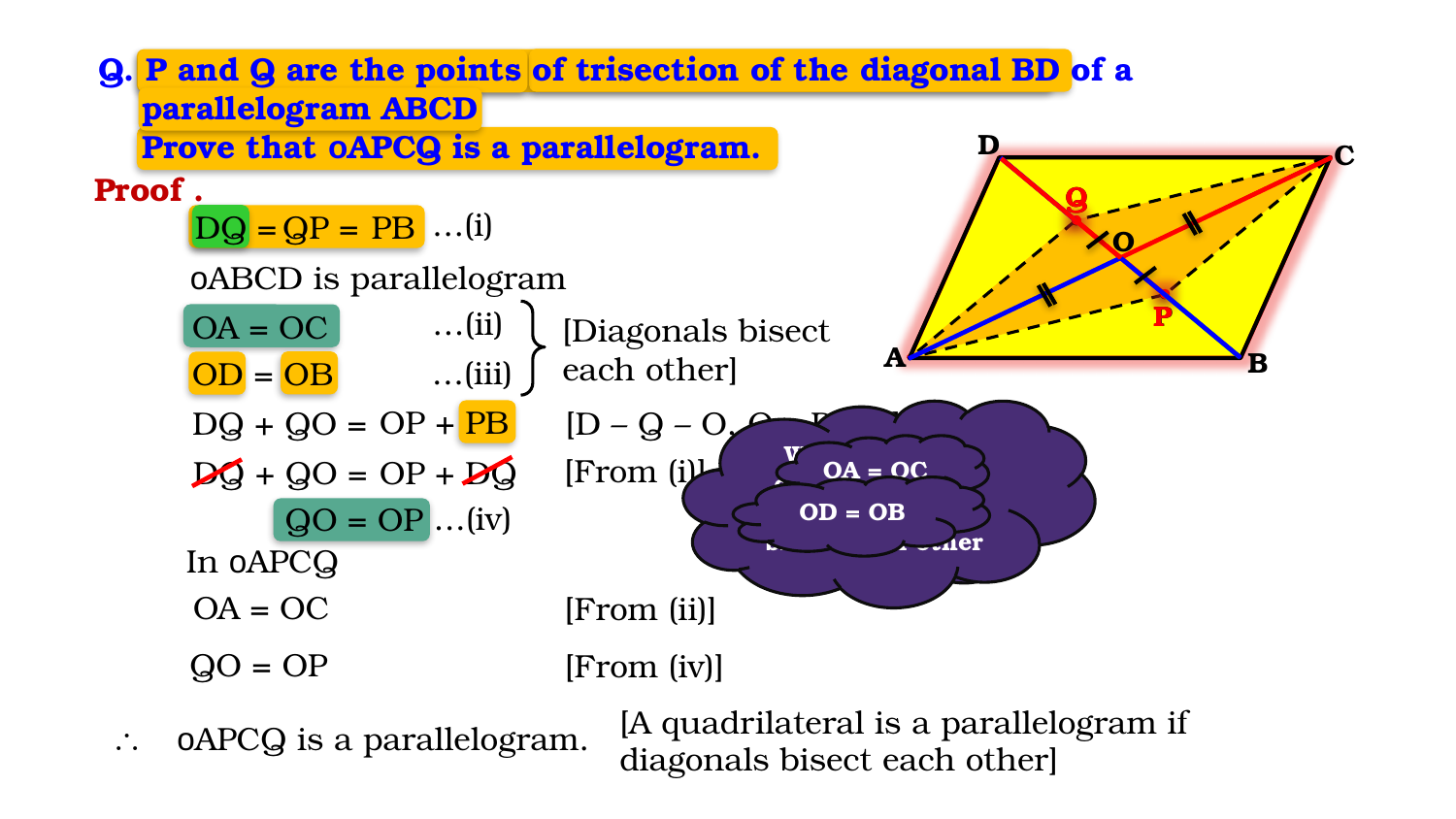

Q. P and Q are the points of trisection of the diagonal BD of a
    parallelogram ABCD
    Prove that oAPCQ is a parallelogram.

D
C

Q

O

P
A
B

Proof .
Q
…(i)
DQ =
QP =
PB

oABCD is parallelogram

P
…(ii)
OA = OC

[Diagonals bisect each other]

…(iii)
OD = OB

 OP + PB
[D – Q – O, O – P – B]
DQ + QO =

We know that, diagonals of the parallelogram bisect each other
OA = OC
oABCD is a parallelogram
[From (i)]
 OP + DQ
DQ + QO =
OD = DQ + QO
OB = OP + PB
OD = OB
…(iv)
QO = OP
Consider oAPCQ

In oAPCQ
OA = OC
[From (ii)]
QO = OP
[From (iv)]
[A quadrilateral is a parallelogram if
diagonals bisect each other]
∴
oAPCQ is a parallelogram.